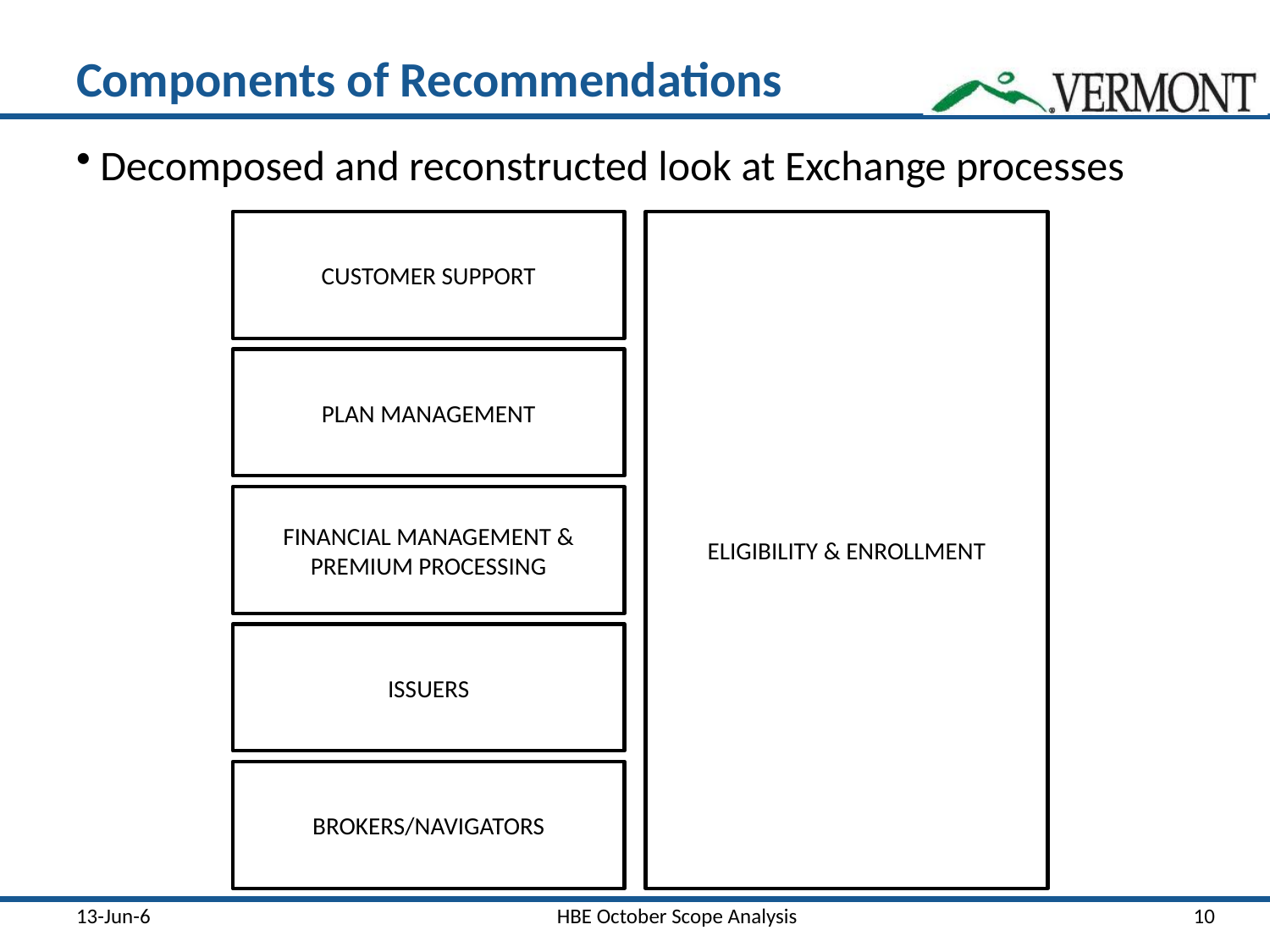

# Components of Recommendations
Decomposed and reconstructed look at Exchange processes
CUSTOMER SUPPORT
ELIGIBILITY & ENROLLMENT
PLAN MANAGEMENT
FINANCIAL MANAGEMENT & PREMIUM PROCESSING
ISSUERS
BROKERS/NAVIGATORS
13-Jun-6
HBE October Scope Analysis
10